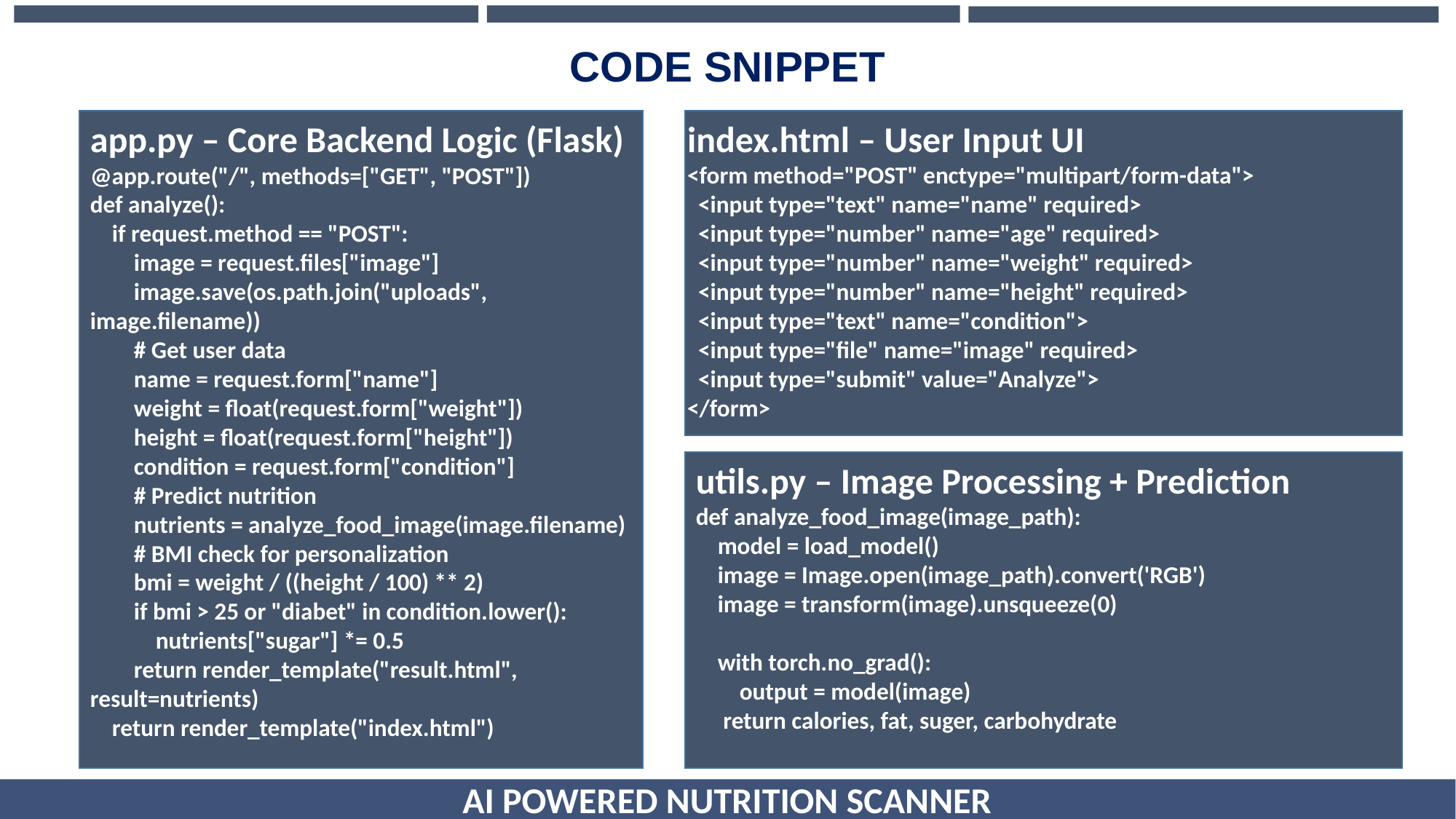

CODE SNIPPET

app.py – Core Backend Logic (Flask)
@app.route("/", methods=["GET", "POST"])
def analyze():
    if request.method == "POST":
        image = request.files["image"]
        image.save(os.path.join("uploads", image.filename))
        # Get user data
        name = request.form["name"]
        weight = float(request.form["weight"])
        height = float(request.form["height"])
        condition = request.form["condition"]
        # Predict nutrition
        nutrients = analyze_food_image(image.filename)
        # BMI check for personalization
        bmi = weight / ((height / 100) ** 2)
        if bmi > 25 or "diabet" in condition.lower():
            nutrients["sugar"] *= 0.5
        return render_template("result.html", result=nutrients)
    return render_template("index.html")

index.html – User Input UI
<form method="POST" enctype="multipart/form-data">
  <input type="text" name="name" required>
  <input type="number" name="age" required>
  <input type="number" name="weight" required>
  <input type="number" name="height" required>
  <input type="text" name="condition">
  <input type="file" name="image" required>
  <input type="submit" value="Analyze">
</form>

utils.py – Image Processing + Prediction
def analyze_food_image(image_path):
    model = load_model()
    image = Image.open(image_path).convert('RGB')
    image = transform(image).unsqueeze(0)

    with torch.no_grad():
        output = model(image)
     return calories, fat, suger, carbohydrate
MELODY MART
AI POWERED NUTRITION SCANNER
8